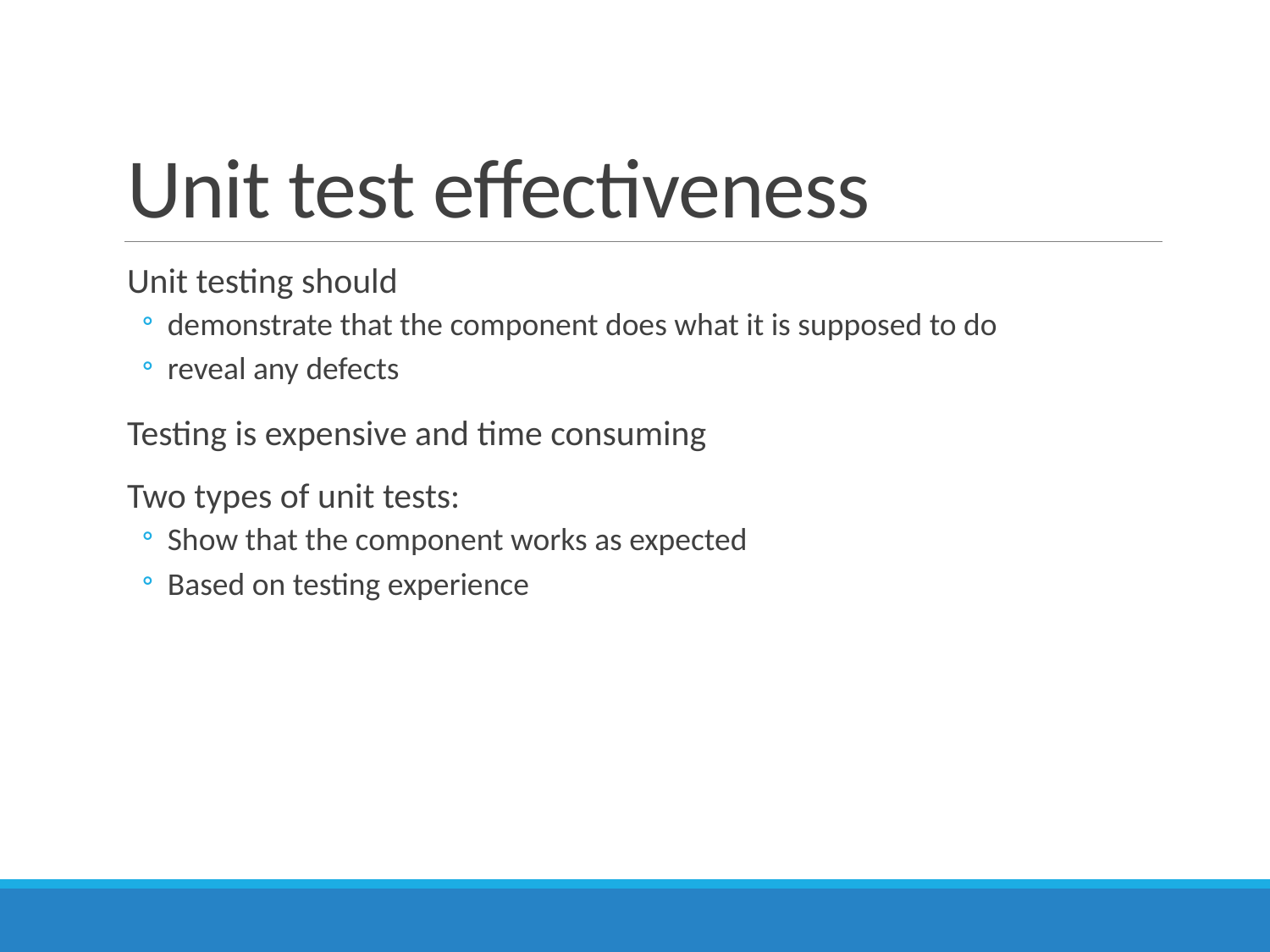

# Unit test effectiveness
Unit testing should
demonstrate that the component does what it is supposed to do
reveal any defects
Testing is expensive and time consuming
Two types of unit tests:
Show that the component works as expected
Based on testing experience